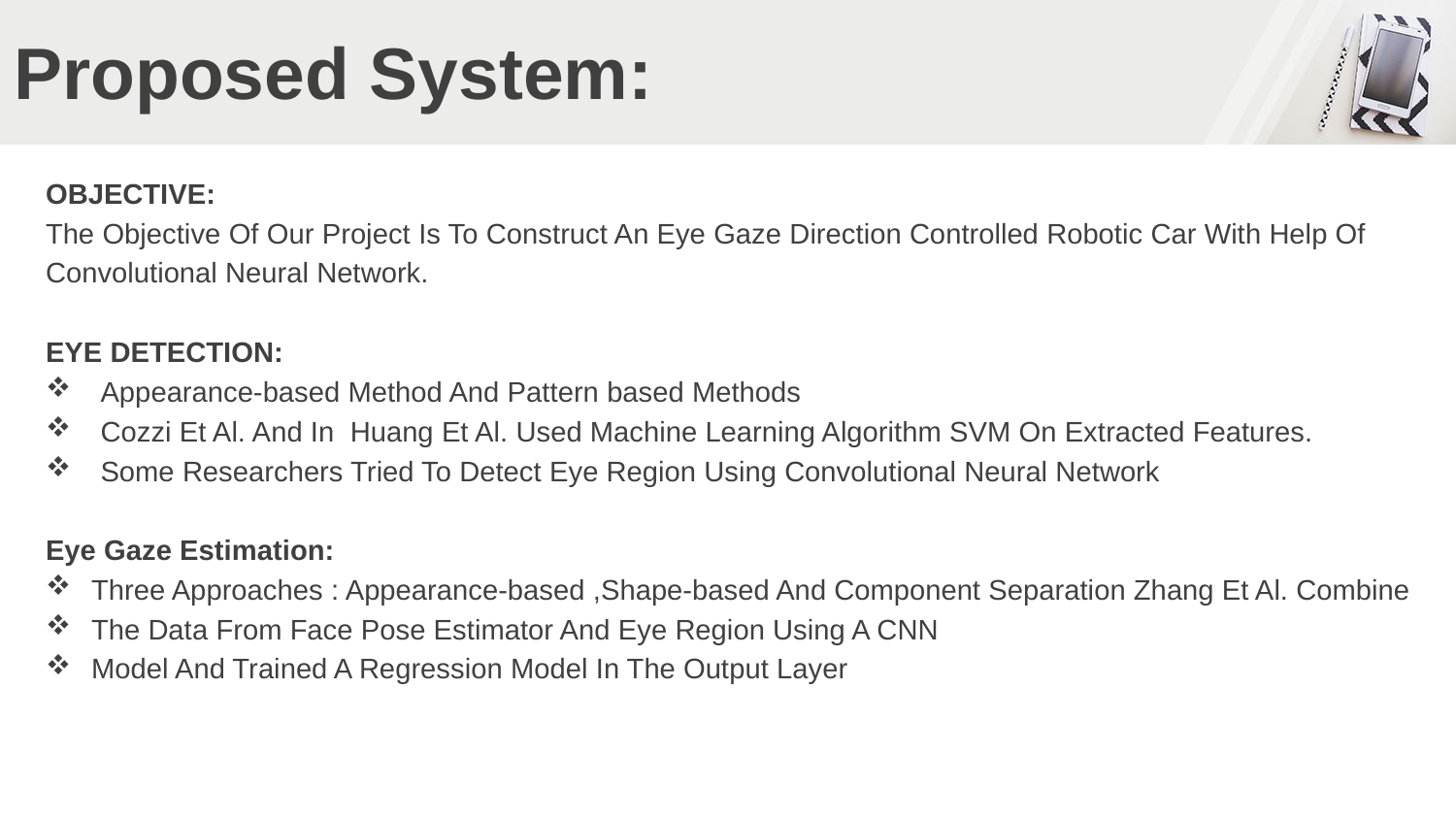

# Proposed System:
OBJECTIVE:
The Objective Of Our Project Is To Construct An Eye Gaze Direction Controlled Robotic Car With Help Of
Convolutional Neural Network.

EYE DETECTION:
Appearance-based Method And Pattern based Methods
Cozzi Et Al. And In  Huang Et Al. Used Machine Learning Algorithm SVM On Extracted Features.
Some Researchers Tried To Detect Eye Region Using Convolutional Neural Network

Eye Gaze Estimation:
Three Approaches : Appearance-based ,Shape-based And Component Separation Zhang Et Al. Combine
The Data From Face Pose Estimator And Eye Region Using A CNN
Model And Trained A Regression Model In The Output Layer